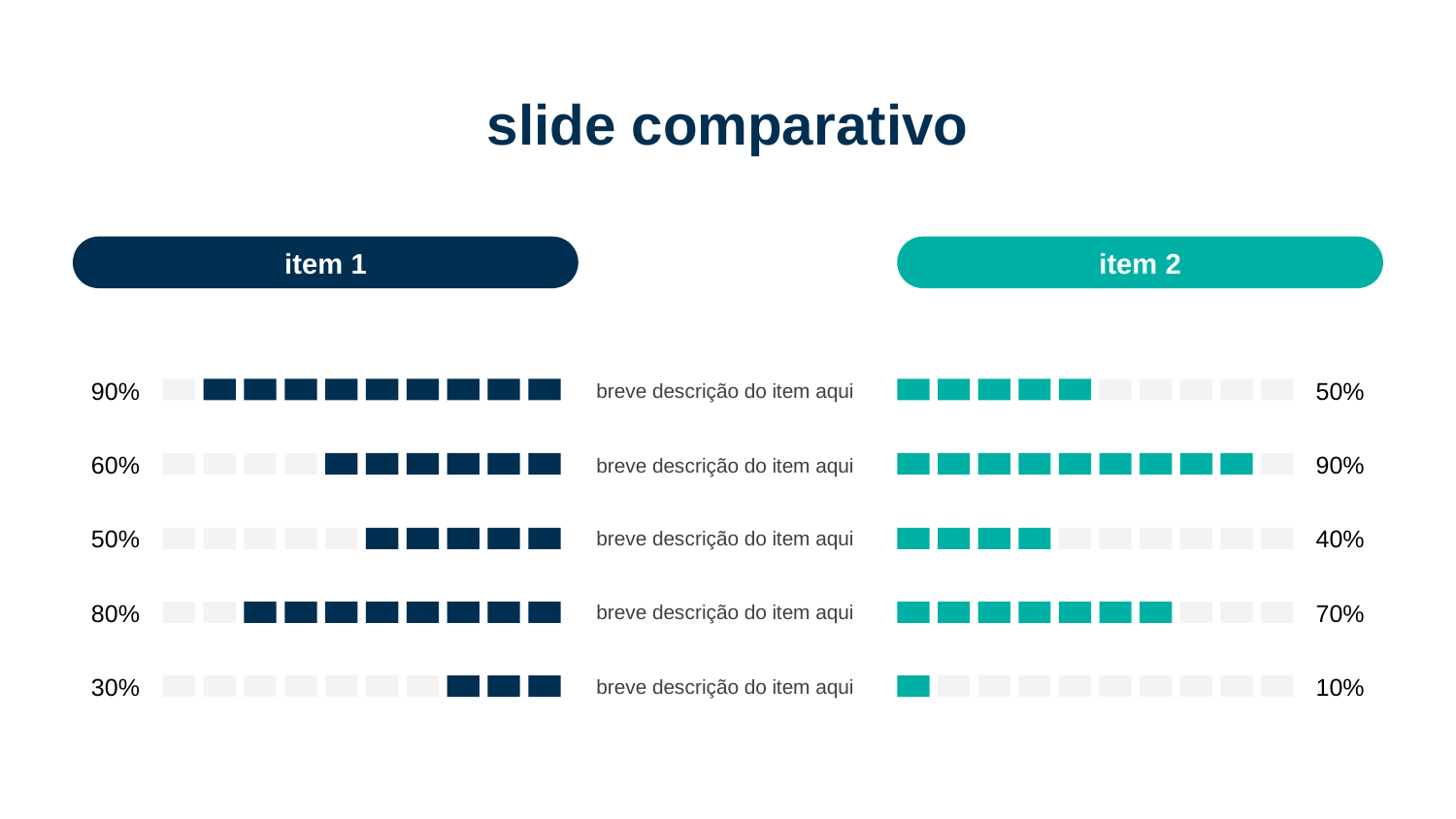

# slide comparativo
item 1
item 2
90%
50%
breve descrição do item aqui
breve descrição do item aqui
breve descrição do item aqui
breve descrição do item aqui
breve descrição do item aqui

60%
90%

50%
40%

80%
70%

30%
10%